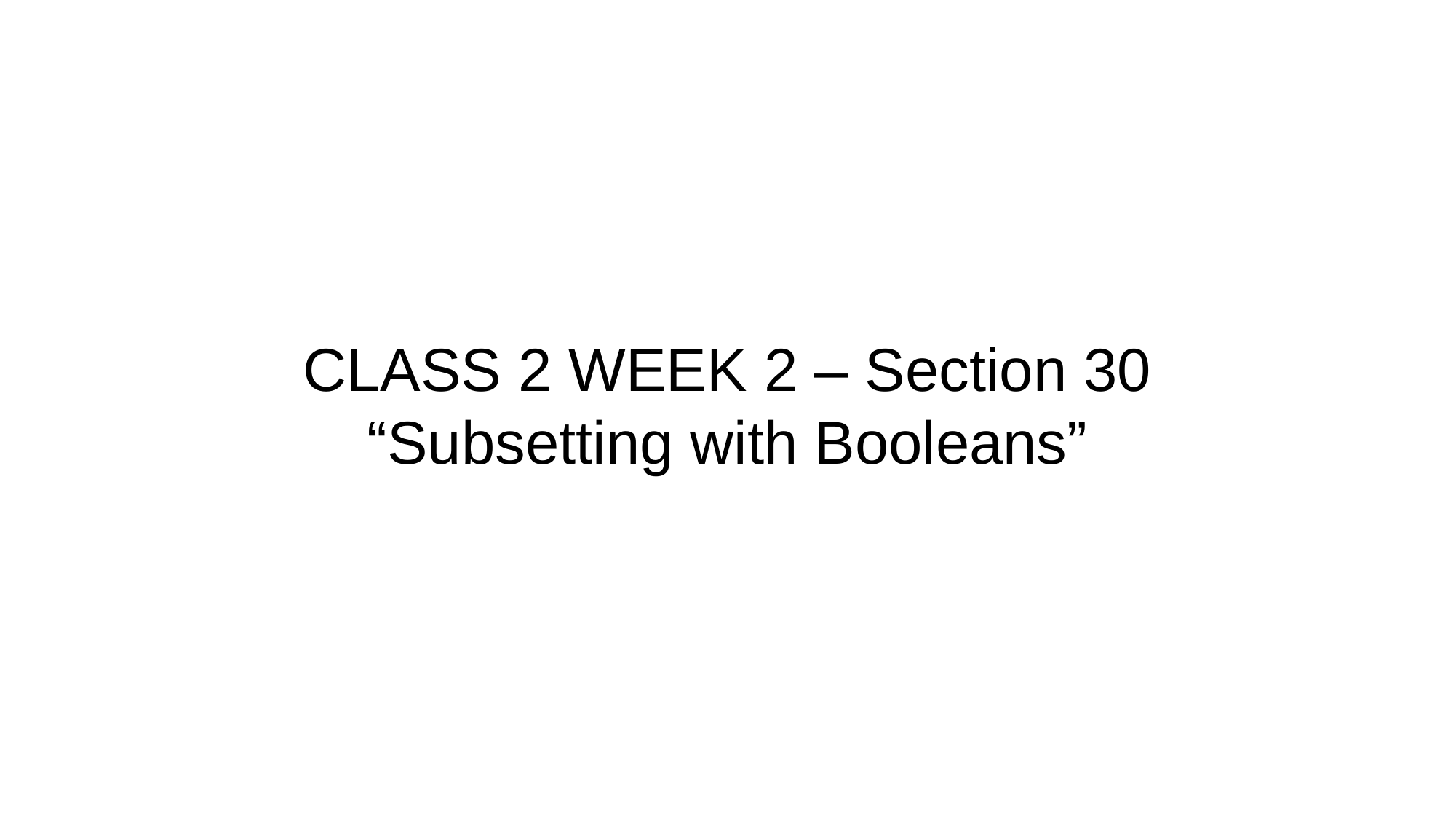

CLASS 2 WEEK 2 – Section 30
“Subsetting with Booleans”